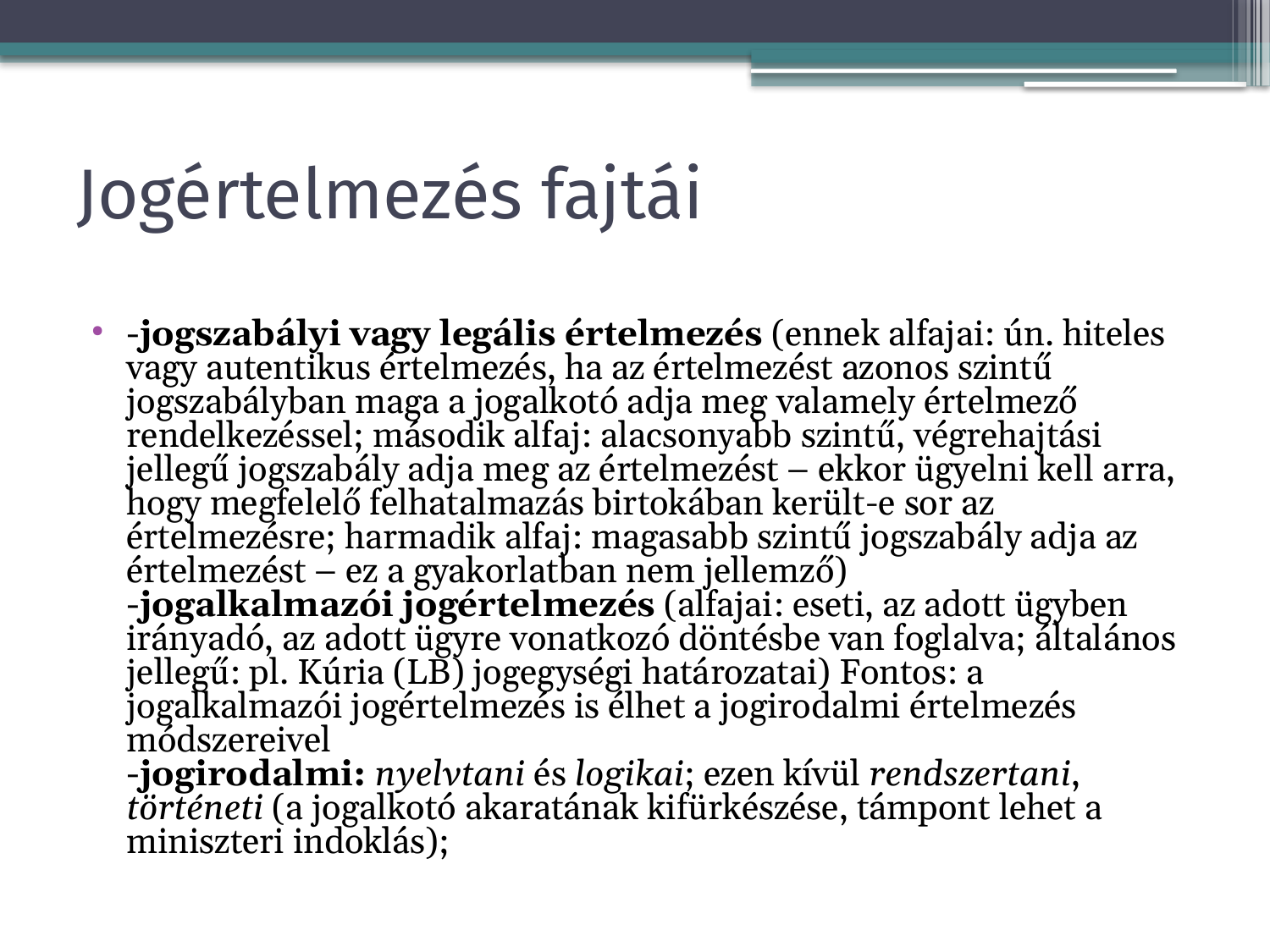

# Jogértelmezés fajtái
-jogszabályi vagy legális értelmezés (ennek alfajai: ún. hiteles vagy autentikus értelmezés, ha az értelmezést azonos szintű jogszabályban maga a jogalkotó adja meg valamely értelmező rendelkezéssel; második alfaj: alacsonyabb szintű, végrehajtási jellegű jogszabály adja meg az értelmezést – ekkor ügyelni kell arra, hogy megfelelő felhatalmazás birtokában került-e sor az értelmezésre; harmadik alfaj: magasabb szintű jogszabály adja az értelmezést – ez a gyakorlatban nem jellemző)
-jogalkalmazói jogértelmezés (alfajai: eseti, az adott ügyben irányadó, az adott ügyre vonatkozó döntésbe van foglalva; általános jellegű: pl. Kúria (LB) jogegységi határozatai) Fontos: a jogalkalmazói jogértelmezés is élhet a jogirodalmi értelmezés módszereivel
-jogirodalmi: nyelvtani és logikai; ezen kívül rendszertani, történeti (a jogalkotó akaratának kifürkészése, támpont lehet a miniszteri indoklás);